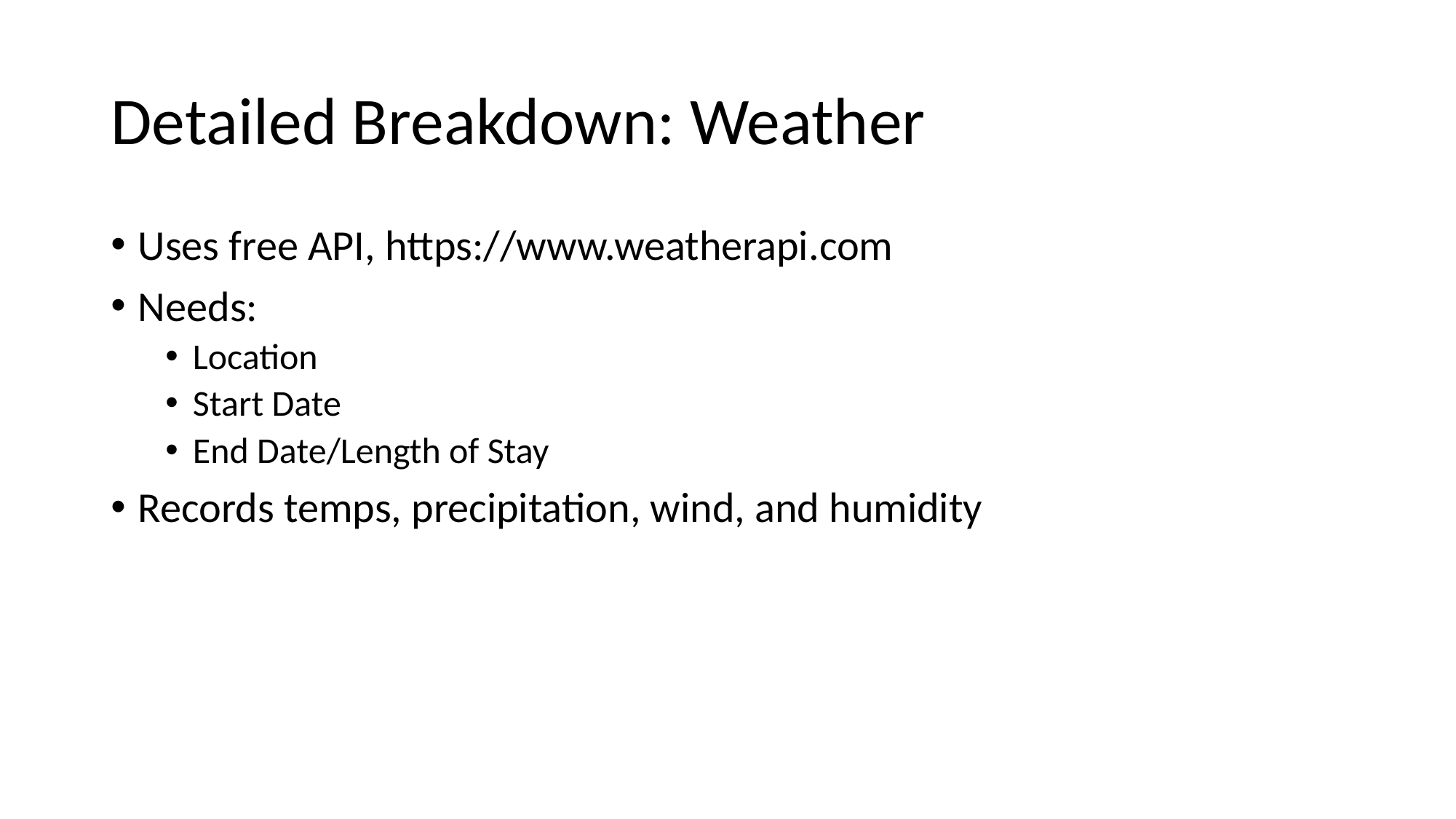

# Detailed Breakdown: Weather
Uses free API, https://www.weatherapi.com
Needs:
Location
Start Date
End Date/Length of Stay
Records temps, precipitation, wind, and humidity